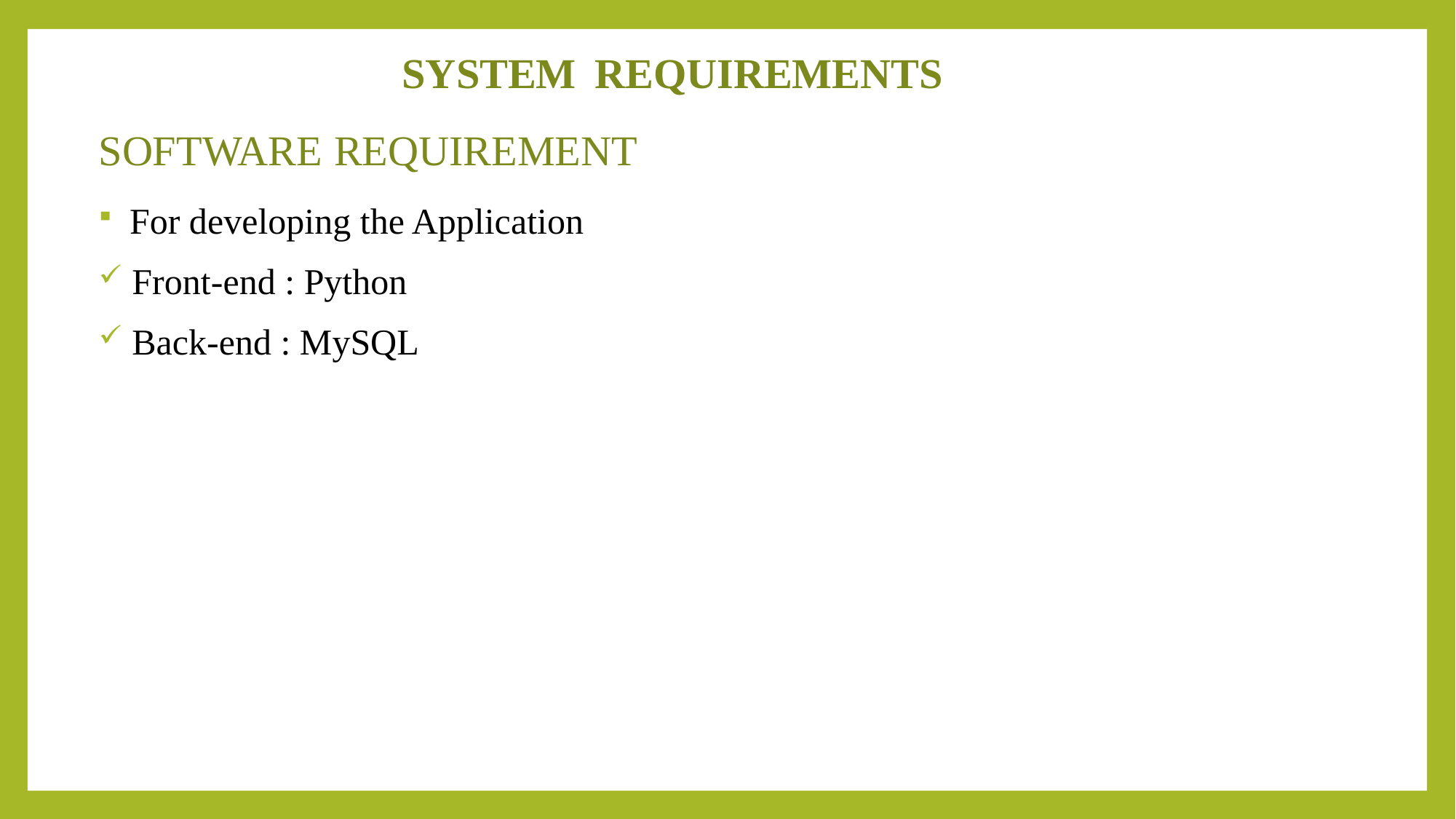

# SYSTEM REQUIREMENTS
SOFTWARE REQUIREMENT
 For developing the Application
 Front-end : Python
 Back-end : MySQL